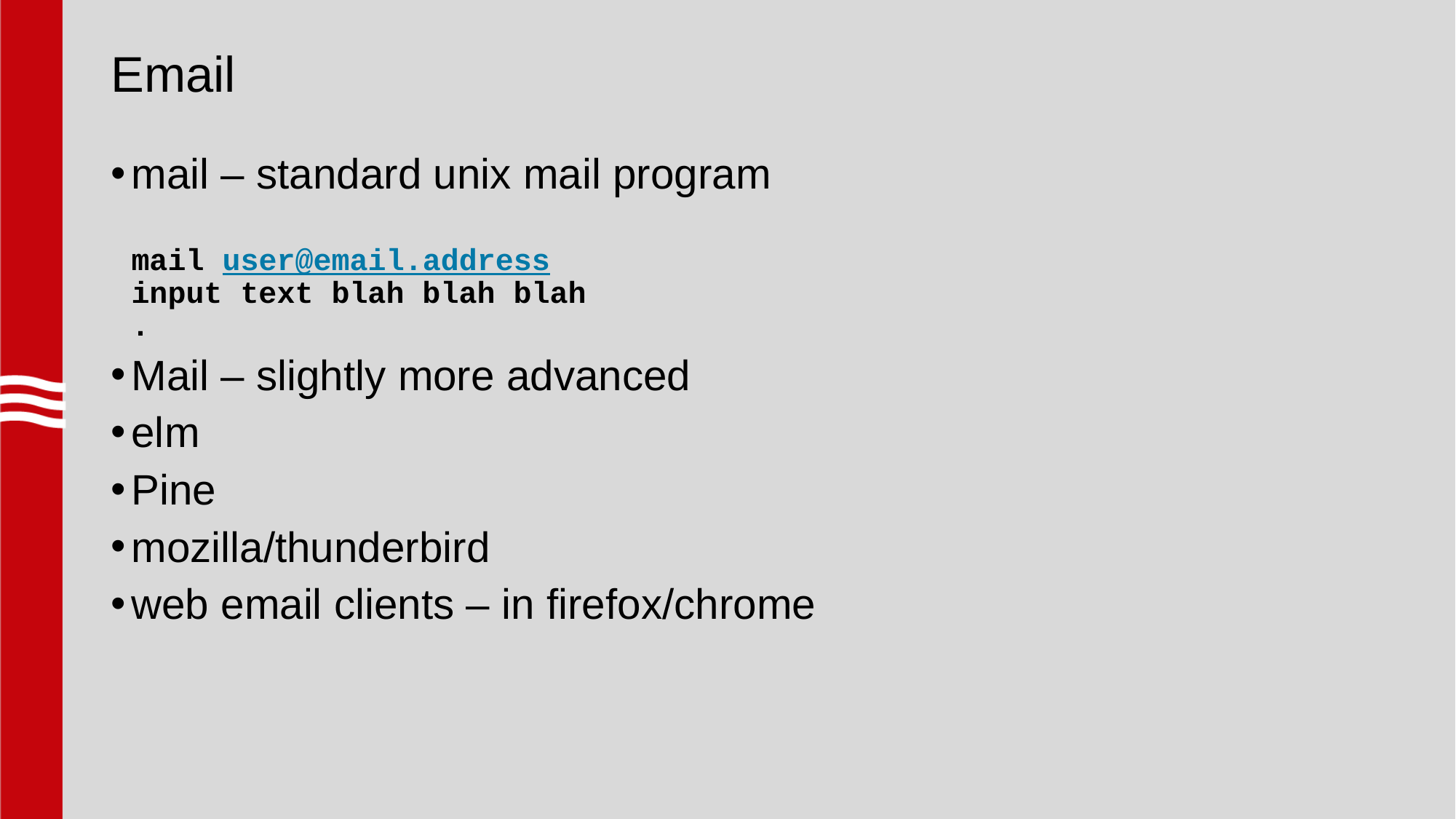

# Email
mail – standard unix mail program
mail user@email.address
input text blah blah blah
.
Mail – slightly more advanced
elm
Pine
mozilla/thunderbird
web email clients – in firefox/chrome